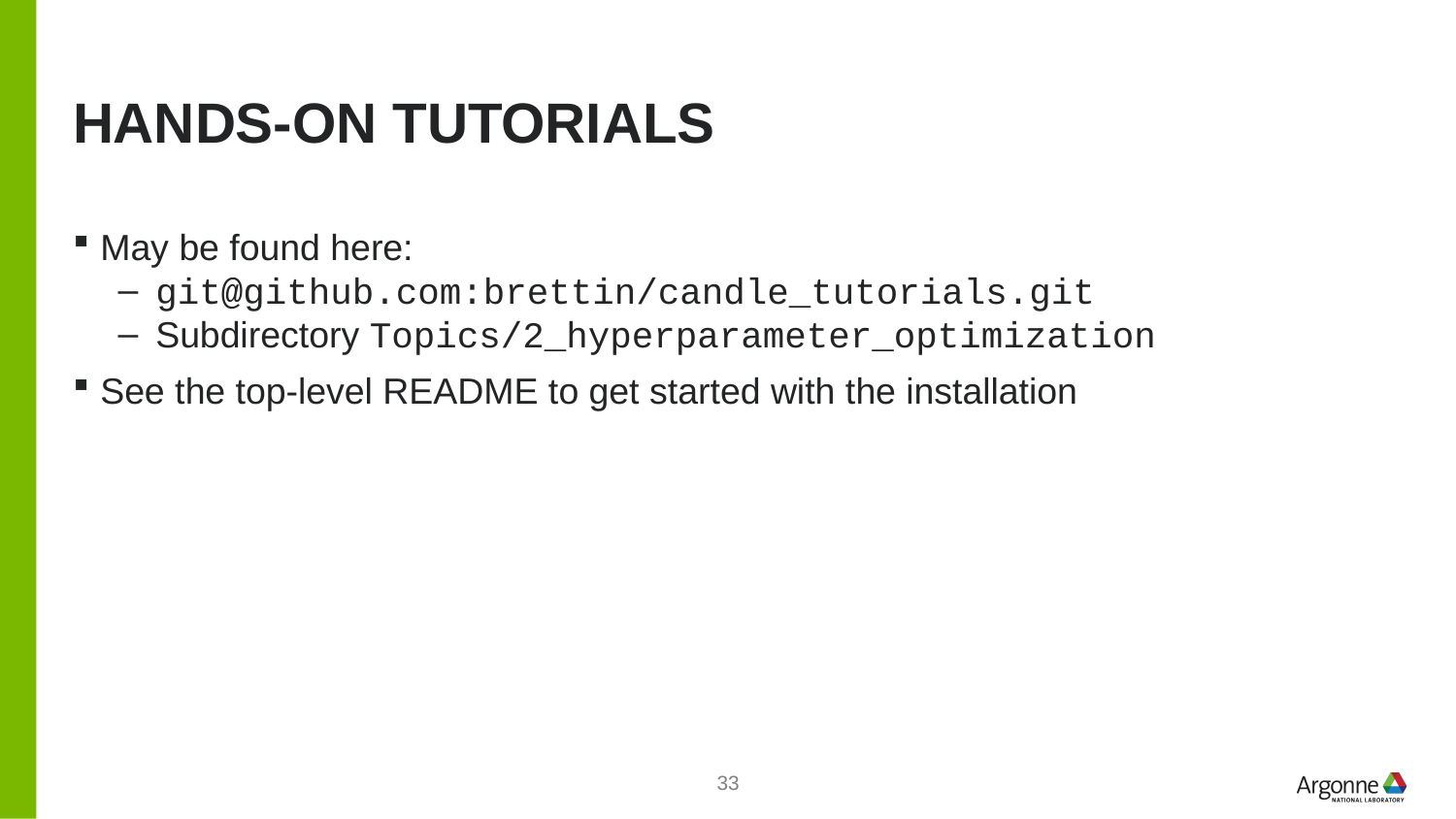

# Hands-on TUTORIALS

May be found here:
git@github.com:brettin/candle_tutorials.git
Subdirectory Topics/2_hyperparameter_optimization
See the top-level README to get started with the installation
33